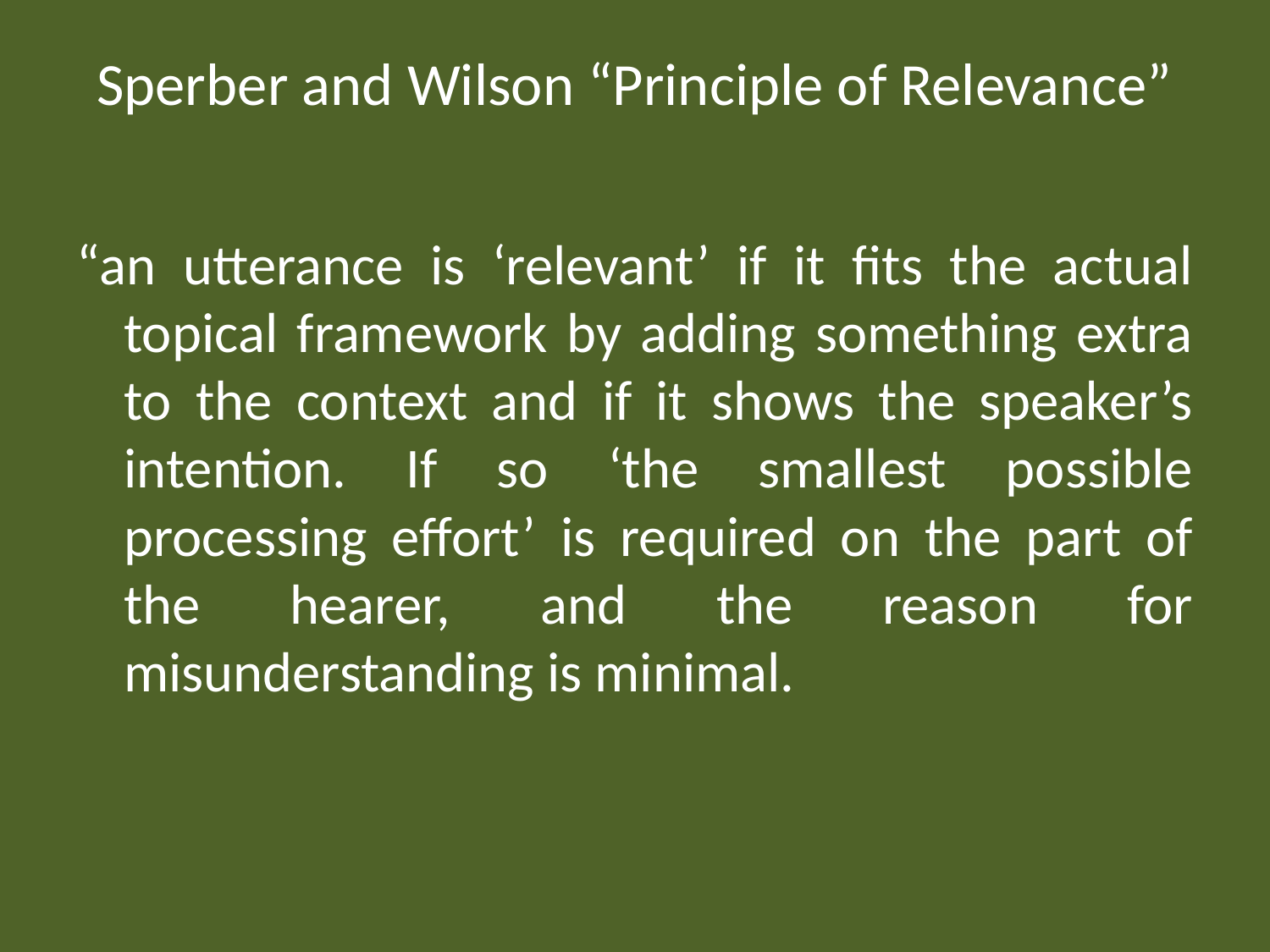

# Sperber and Wilson “Principle of Relevance”
“an utterance is ‘relevant’ if it fits the actual topical framework by adding something extra to the context and if it shows the speaker’s intention. If so ‘the smallest possible processing effort’ is required on the part of the hearer, and the reason for misunderstanding is minimal.